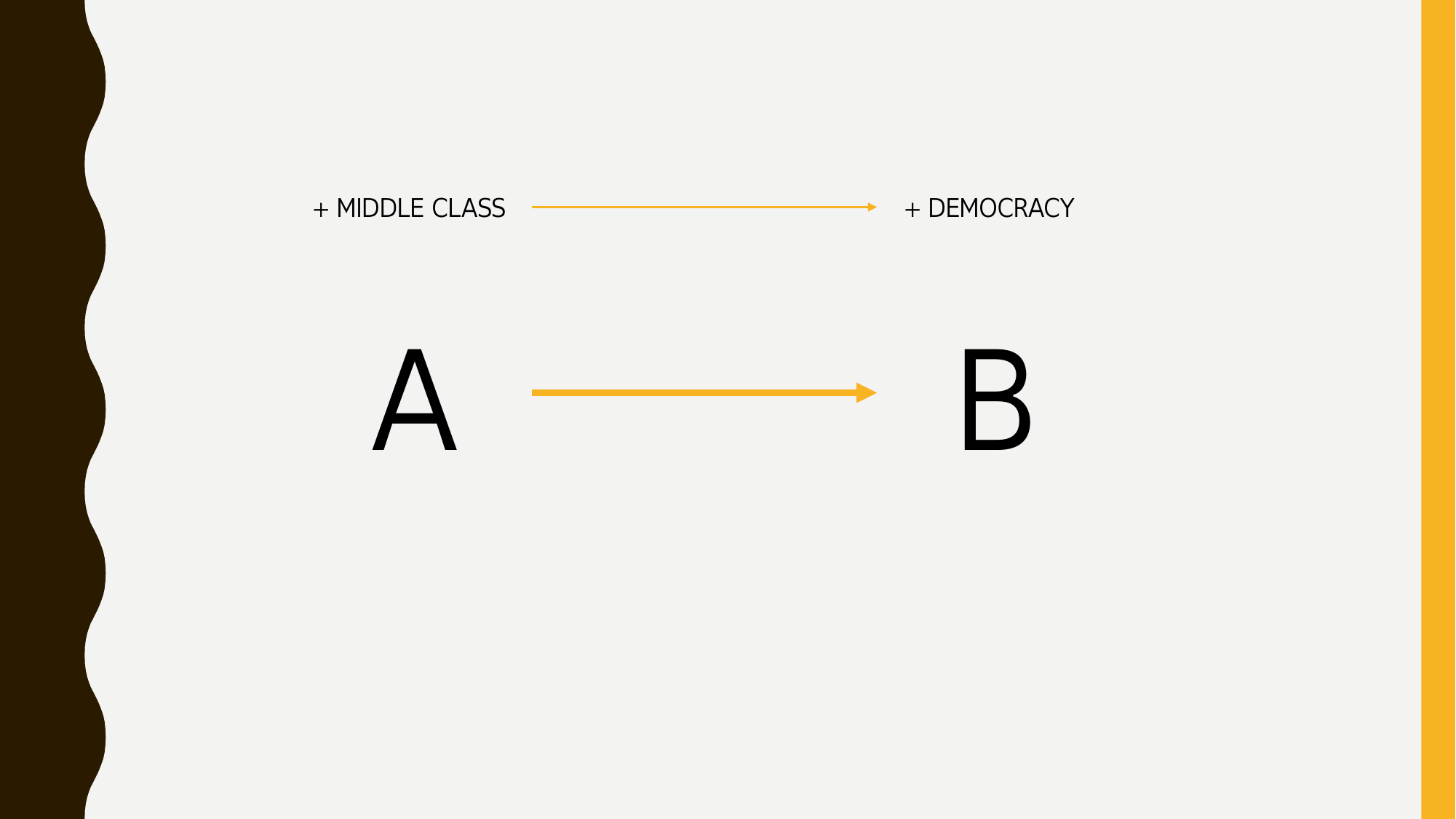

+ MIDDLE CLASS
+ DEMOCRACY
A
B